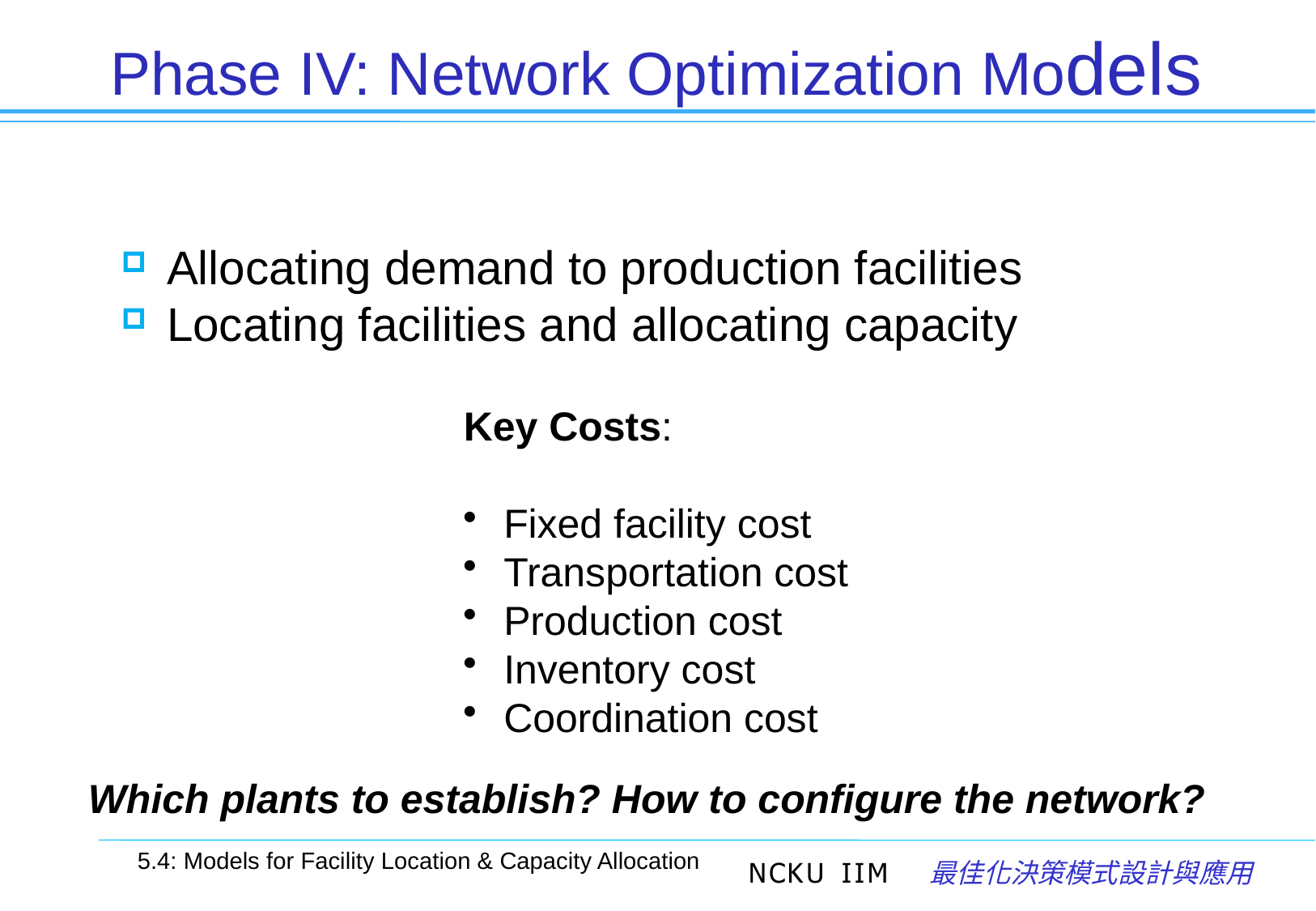

# Phase IV: Network Optimization Models
Allocating demand to production facilities
Locating facilities and allocating capacity
Key Costs:

 Fixed facility cost
 Transportation cost
 Production cost
 Inventory cost
 Coordination cost
Which plants to establish? How to configure the network?
5.4: Models for Facility Location & Capacity Allocation